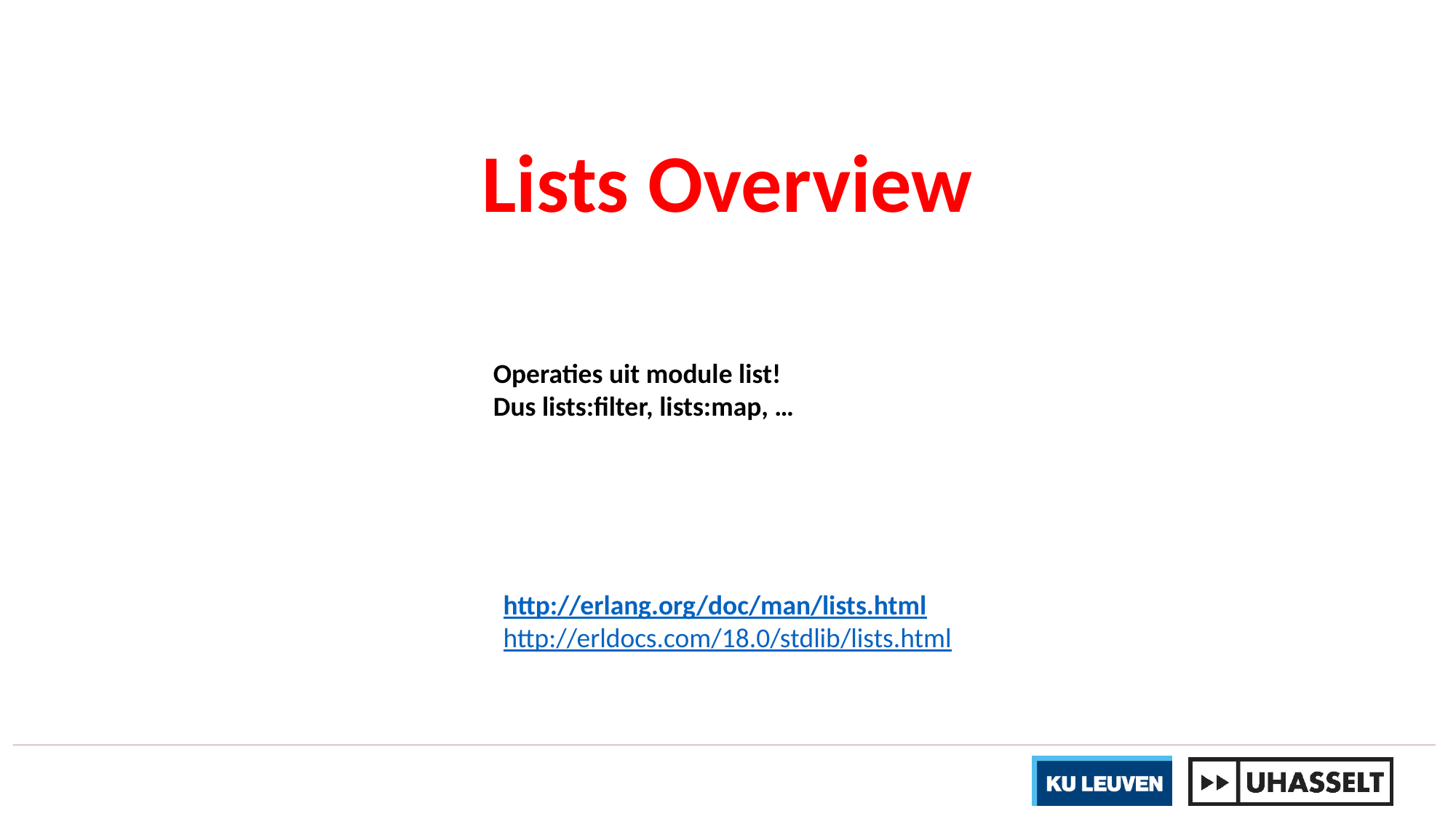

Lists Overview
Operaties uit module list!
Dus lists:filter, lists:map, …
http://erlang.org/doc/man/lists.html
http://erldocs.com/18.0/stdlib/lists.html